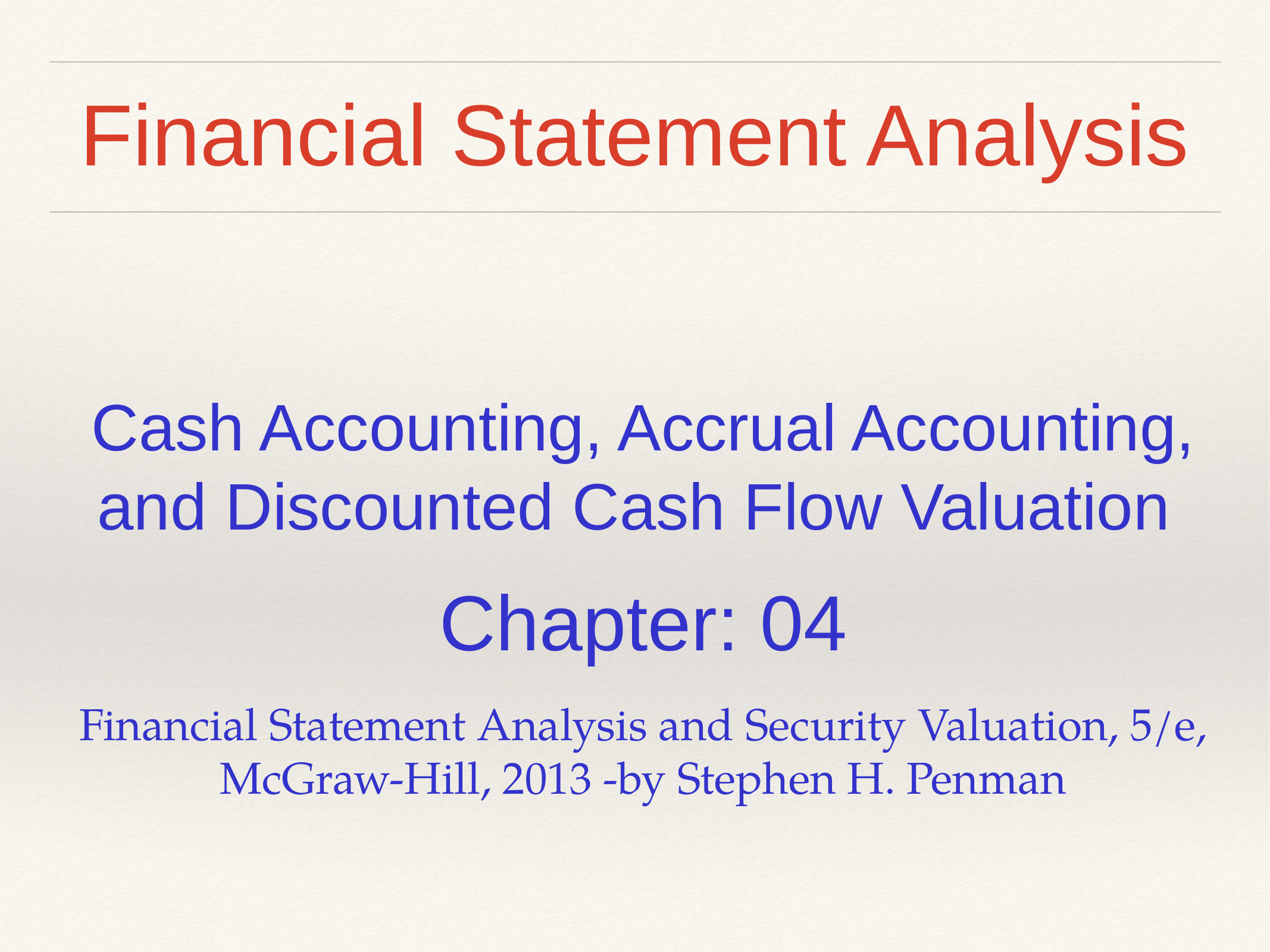

# Financial Statement Analysis

Cash Accounting, Accrual Accounting, and Discounted Cash Flow Valuation
Chapter: 04
Financial Statement Analysis and Security Valuation, 5/e, McGraw-Hill, 2013 -by Stephen H. Penman